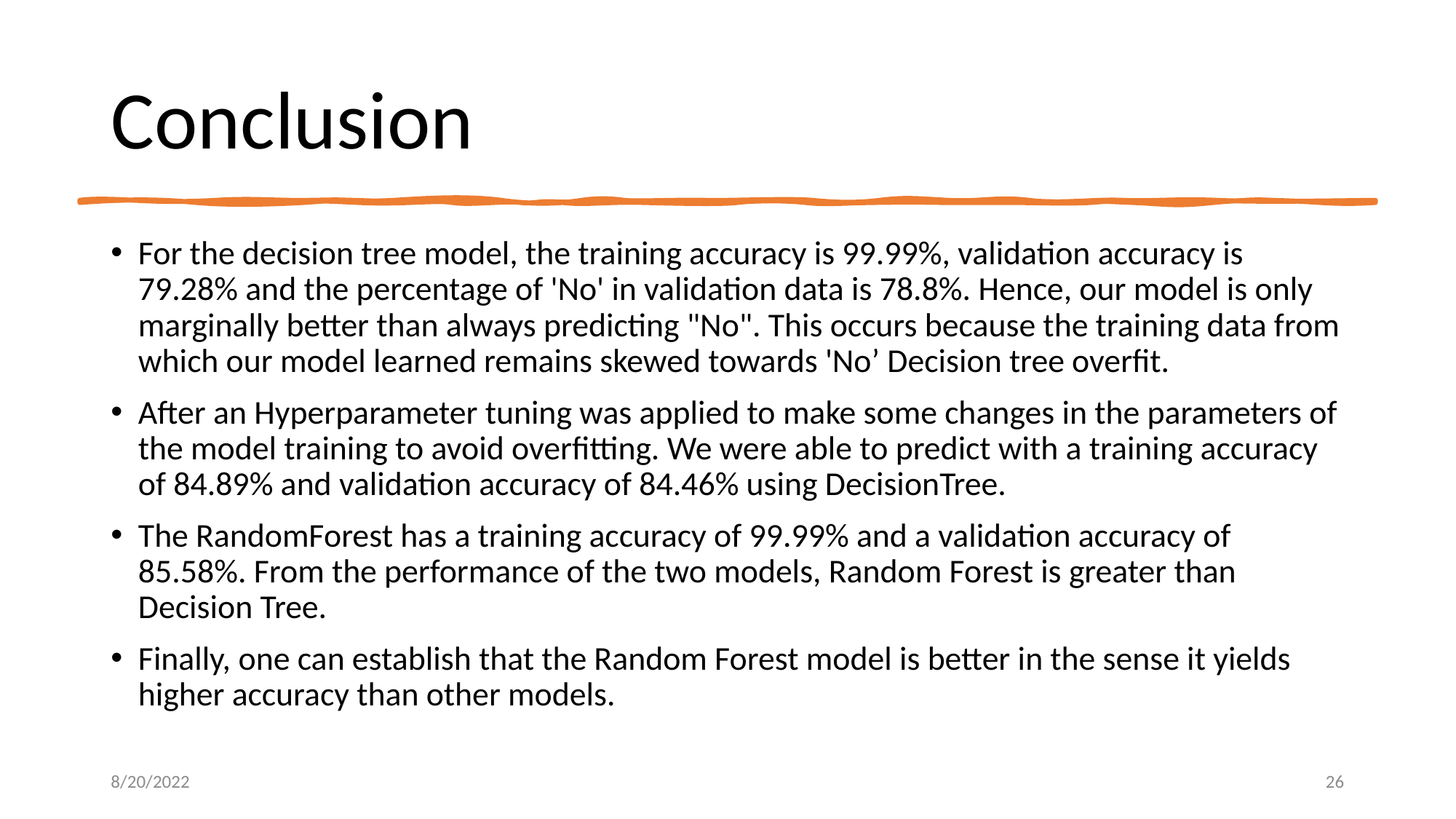

# Conclusion

For the decision tree model, the training accuracy is 99.99%, validation accuracy is 79.28% and the percentage of 'No' in validation data is 78.8%. Hence, our model is only marginally better than always predicting "No". This occurs because the training data from which our model learned remains skewed towards 'No’ Decision tree overfit.
After an Hyperparameter tuning was applied to make some changes in the parameters of the model training to avoid overfitting. We were able to predict with a training accuracy of 84.89% and validation accuracy of 84.46% using DecisionTree.
The RandomForest has a training accuracy of 99.99% and a validation accuracy of 85.58%. From the performance of the two models, Random Forest is greater than Decision Tree.
Finally, one can establish that the Random Forest model is better in the sense it yields higher accuracy than other models.
8/20/2022
26